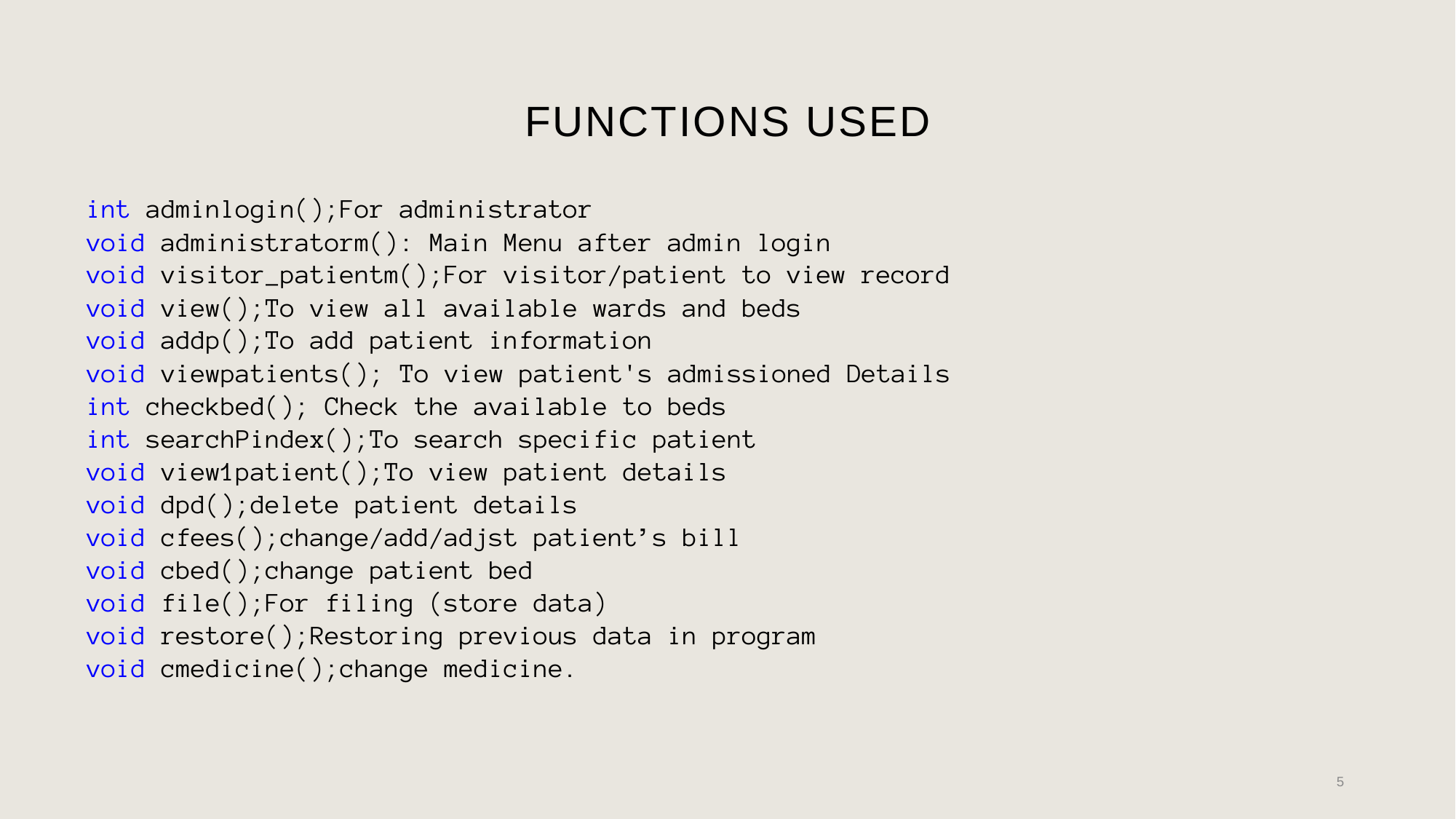

# Functions used
int adminlogin();For administrator
void administratorm(): Main Menu after admin login
void visitor_patientm();For visitor/patient to view record
void view();To view all available wards and beds
void addp();To add patient information
void viewpatients(); To view patient's admissioned Details
int checkbed(); Check the available to beds
int searchPindex();To search specific patient
void view1patient();To view patient details
void dpd();delete patient details
void cfees();change/add/adjst patient’s bill
void cbed();change patient bed
void file();For filing (store data)
void restore();Restoring previous data in program
void cmedicine();change medicine.

5